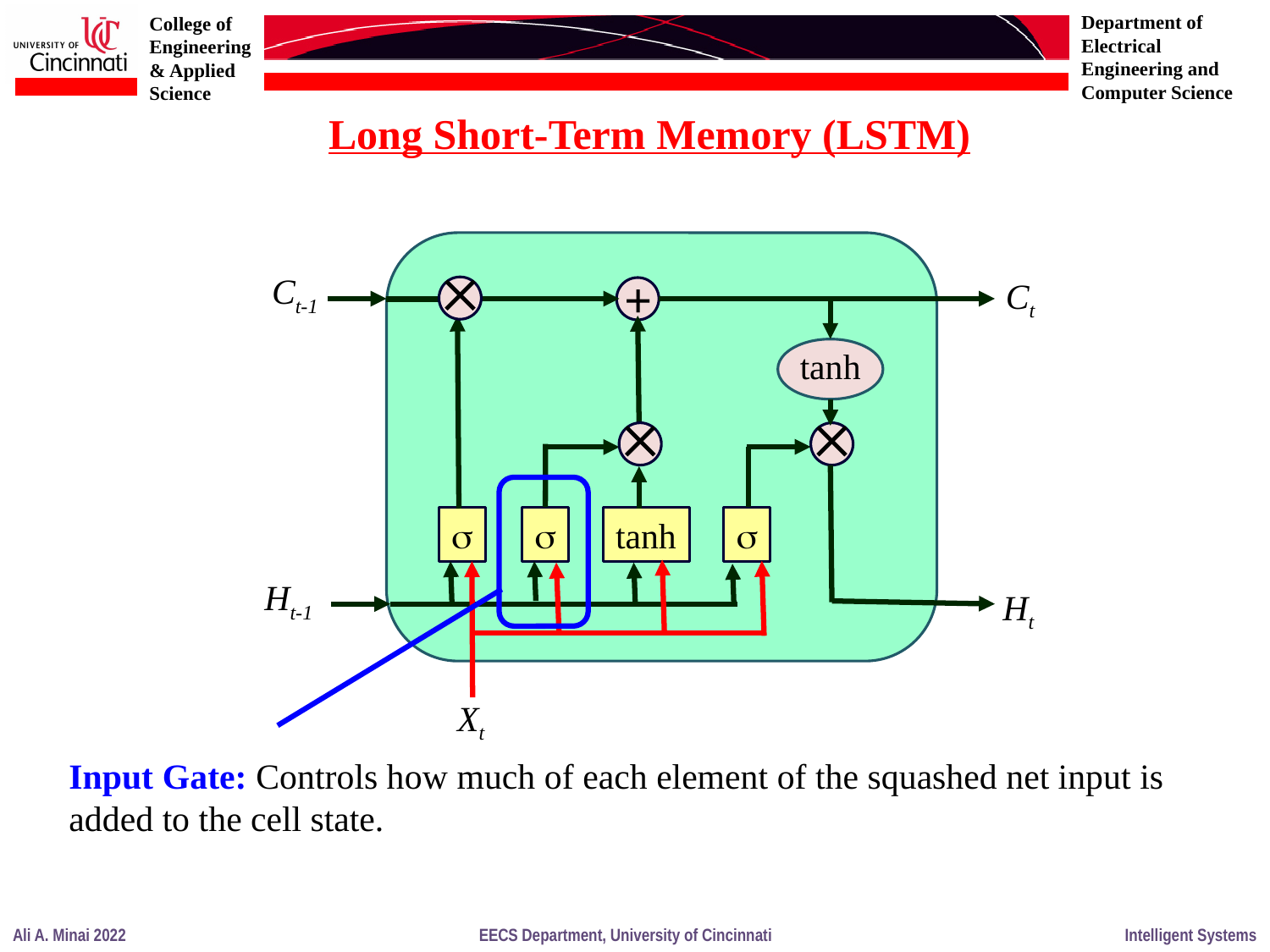

Long Short-Term Memory (LSTM)

×

+

Ct-1
Ct
tanh

×

×

σ
σ
tanh
σ
Ht
Xt

Ht-1
Input Gate: Controls how much of each element of the squashed net input is added to the cell state.